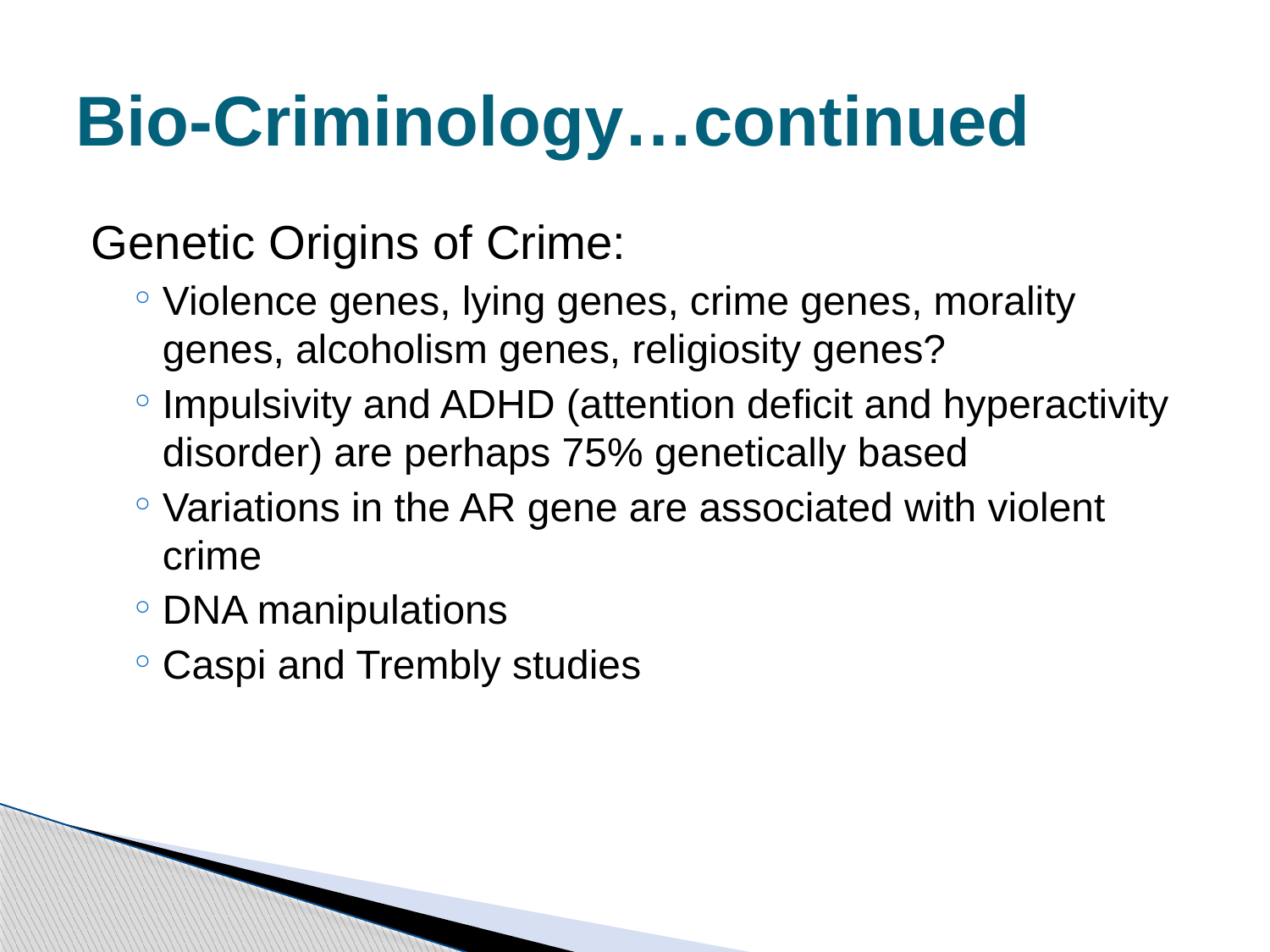

# Bio-Criminology…continued
Genetic Origins of Crime:
Violence genes, lying genes, crime genes, morality genes, alcoholism genes, religiosity genes?
Impulsivity and ADHD (attention deficit and hyperactivity disorder) are perhaps 75% genetically based
Variations in the AR gene are associated with violent crime
DNA manipulations
Caspi and Trembly studies